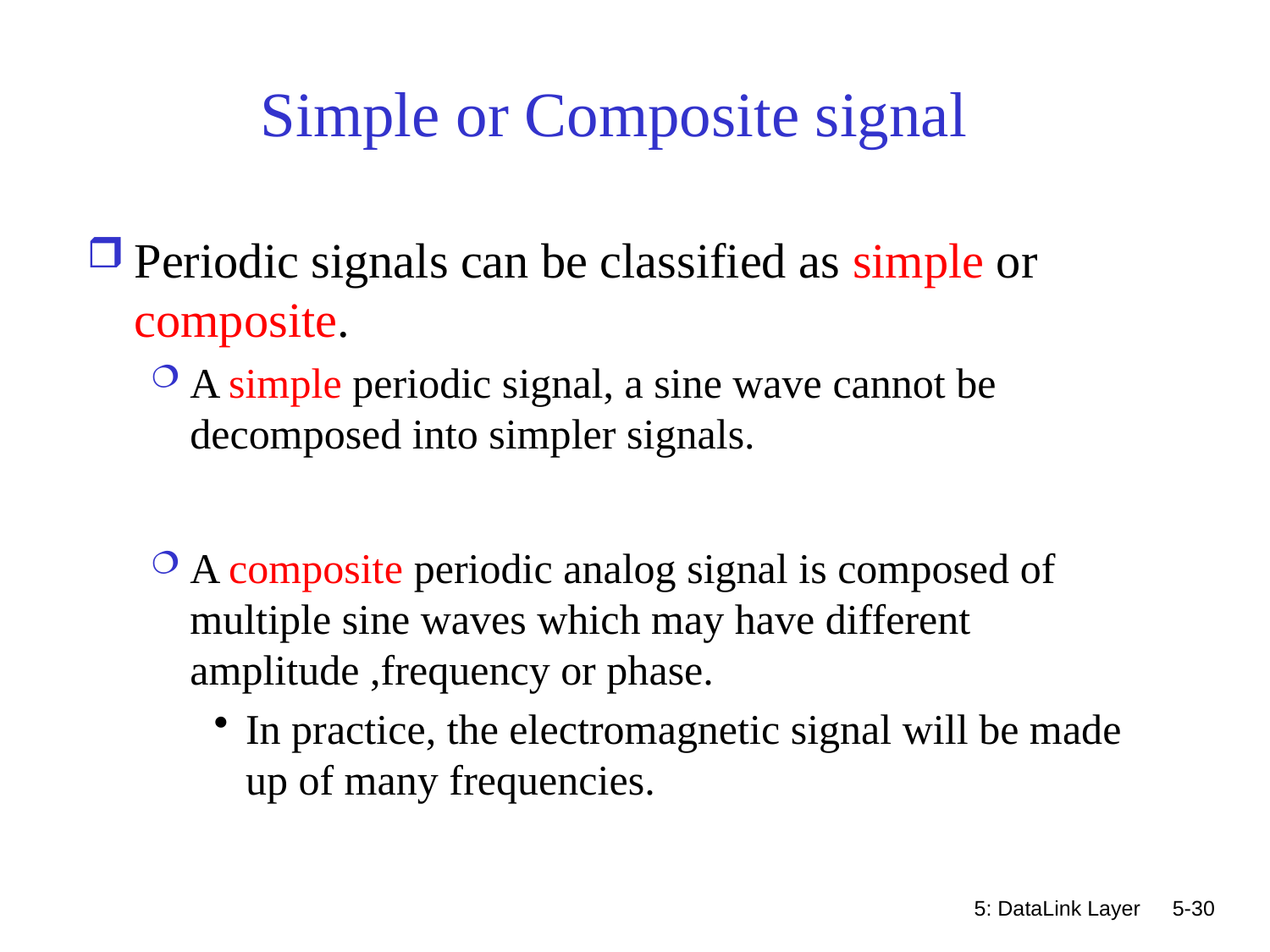

# Simple or Composite signal
Periodic signals can be classified as simple or composite.
A simple periodic signal, a sine wave cannot be decomposed into simpler signals.

A composite periodic analog signal is composed of multiple sine waves which may have different amplitude ,frequency or phase.
In practice, the electromagnetic signal will be made up of many frequencies.

5: DataLink Layer
5-30